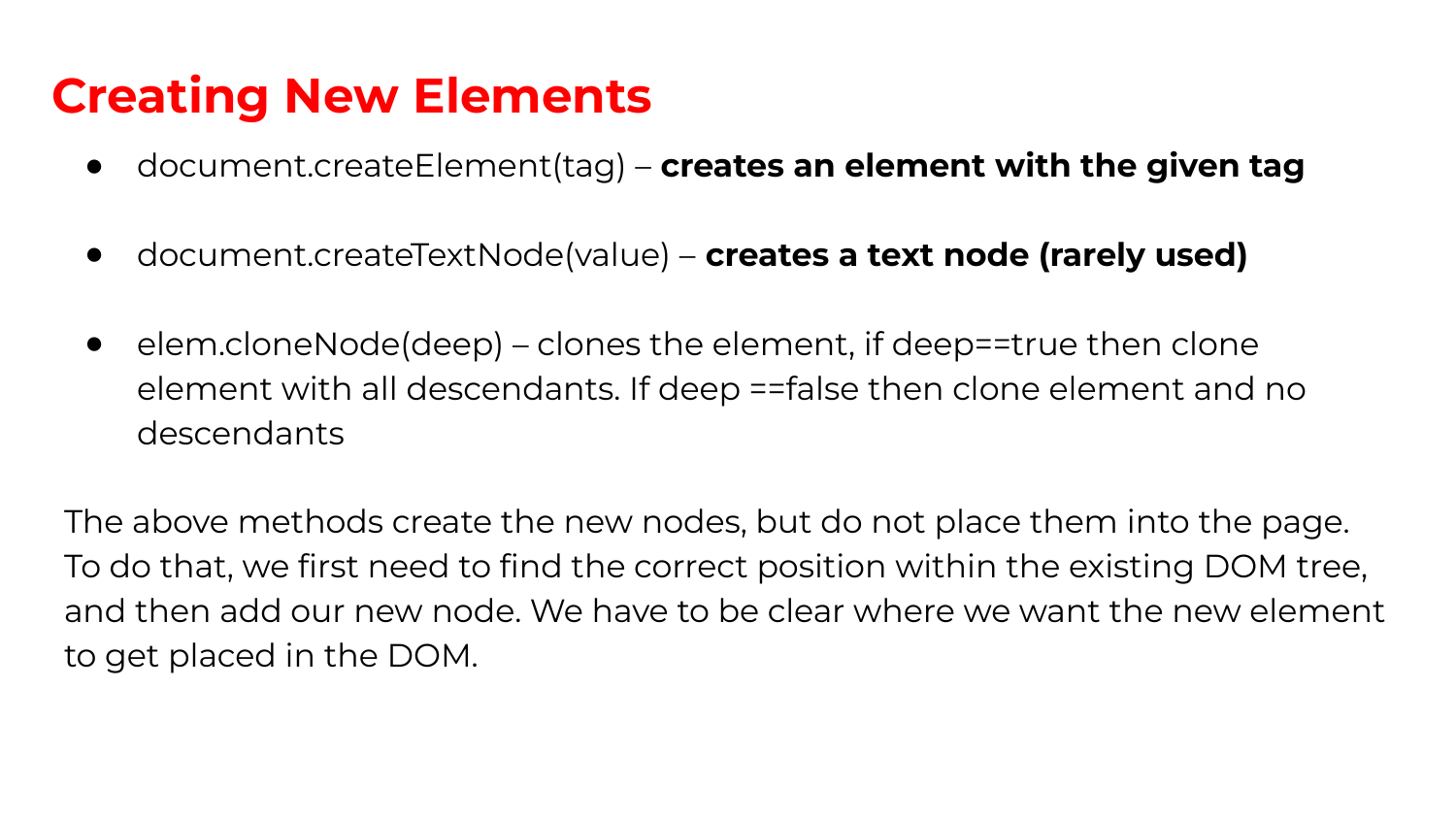

# Creating New Elements

document.createElement(tag) – creates an element with the given tag

document.createTextNode(value) – creates a text node (rarely used)

elem.cloneNode(deep) – clones the element, if deep==true then clone element with all descendants. If deep ==false then clone element and no descendants

The above methods create the new nodes, but do not place them into the page. To do that, we first need to find the correct position within the existing DOM tree, and then add our new node. We have to be clear where we want the new element to get placed in the DOM.